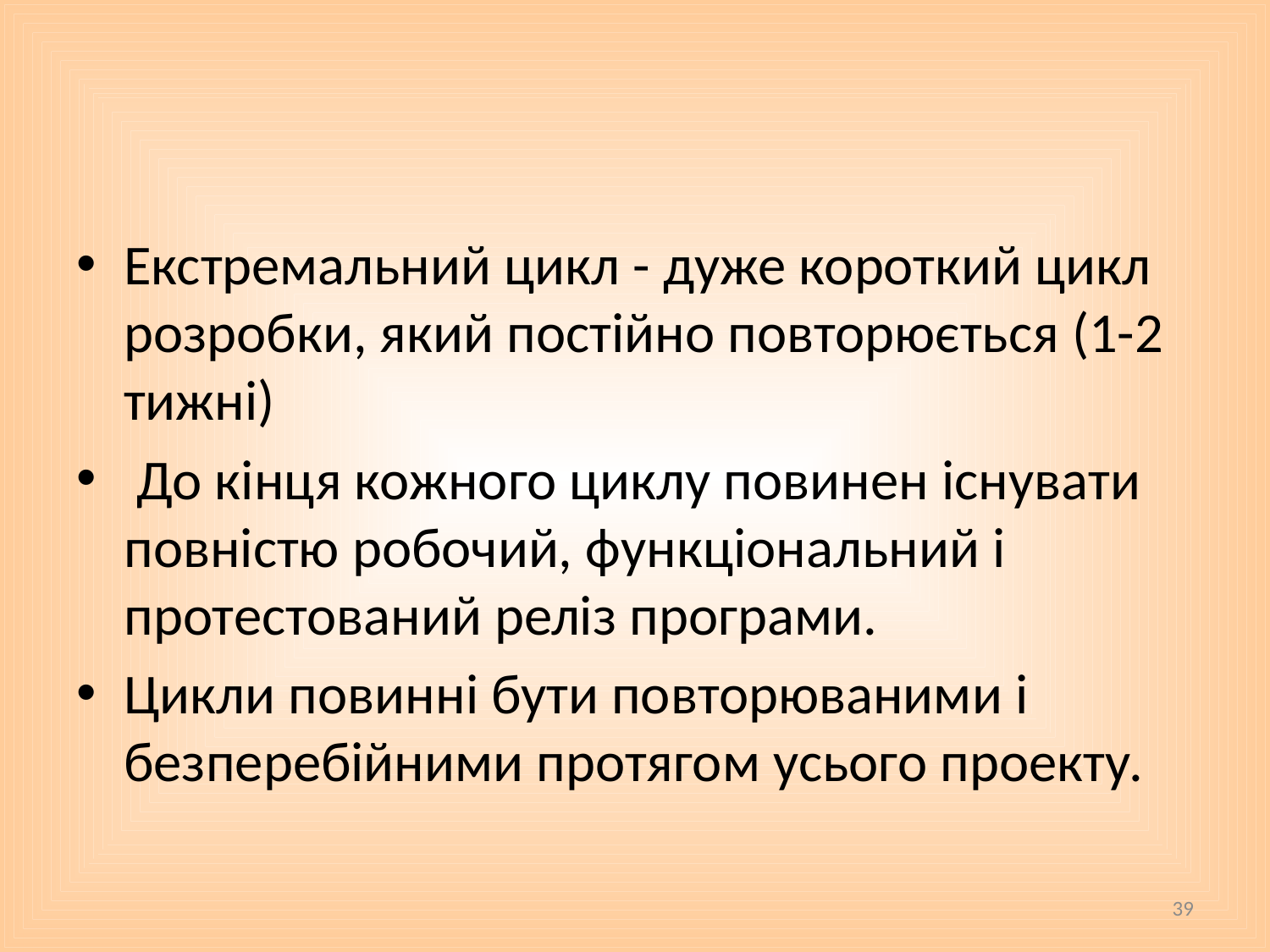

#
Екстремальний цикл - дуже короткий цикл розробки, який постійно повторюється (1-2 тижні)
 До кінця кожного циклу повинен існувати повністю робочий, функціональний і протестований реліз програми.
Цикли повинні бути повторюваними і безперебійними протягом усього проекту.

39